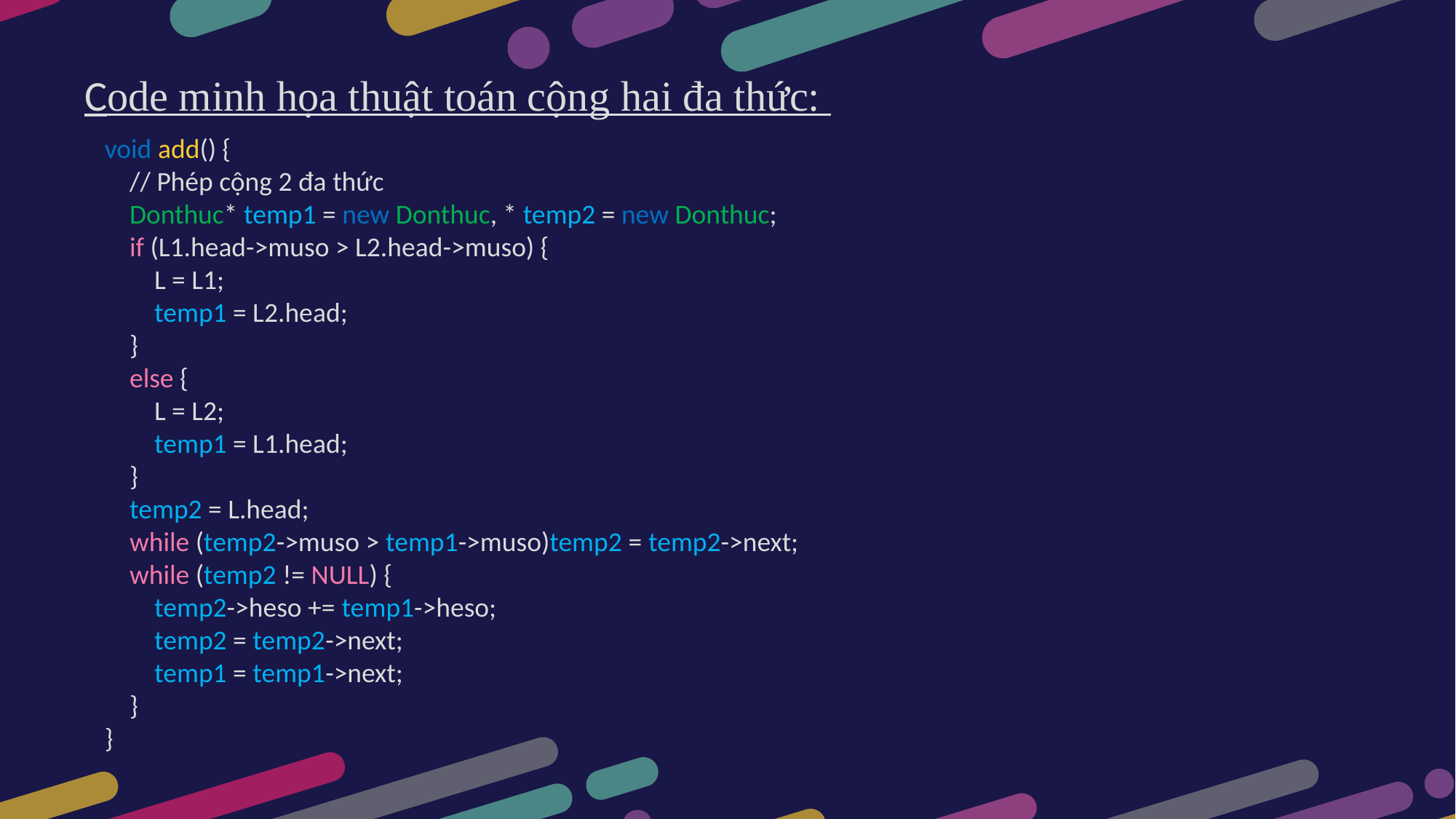

Code minh họa thuật toán cộng hai đa thức:
void add() {
    // Phép cộng 2 đa thức
    Donthuc* temp1 = new Donthuc, * temp2 = new Donthuc;
    if (L1.head->muso > L2.head->muso) {
        L = L1;
        temp1 = L2.head;
    }
    else {
        L = L2;
        temp1 = L1.head;
    }
    temp2 = L.head;
    while (temp2->muso > temp1->muso)temp2 = temp2->next;
    while (temp2 != NULL) {
        temp2->heso += temp1->heso;
        temp2 = temp2->next;
        temp1 = temp1->next;
    }
}